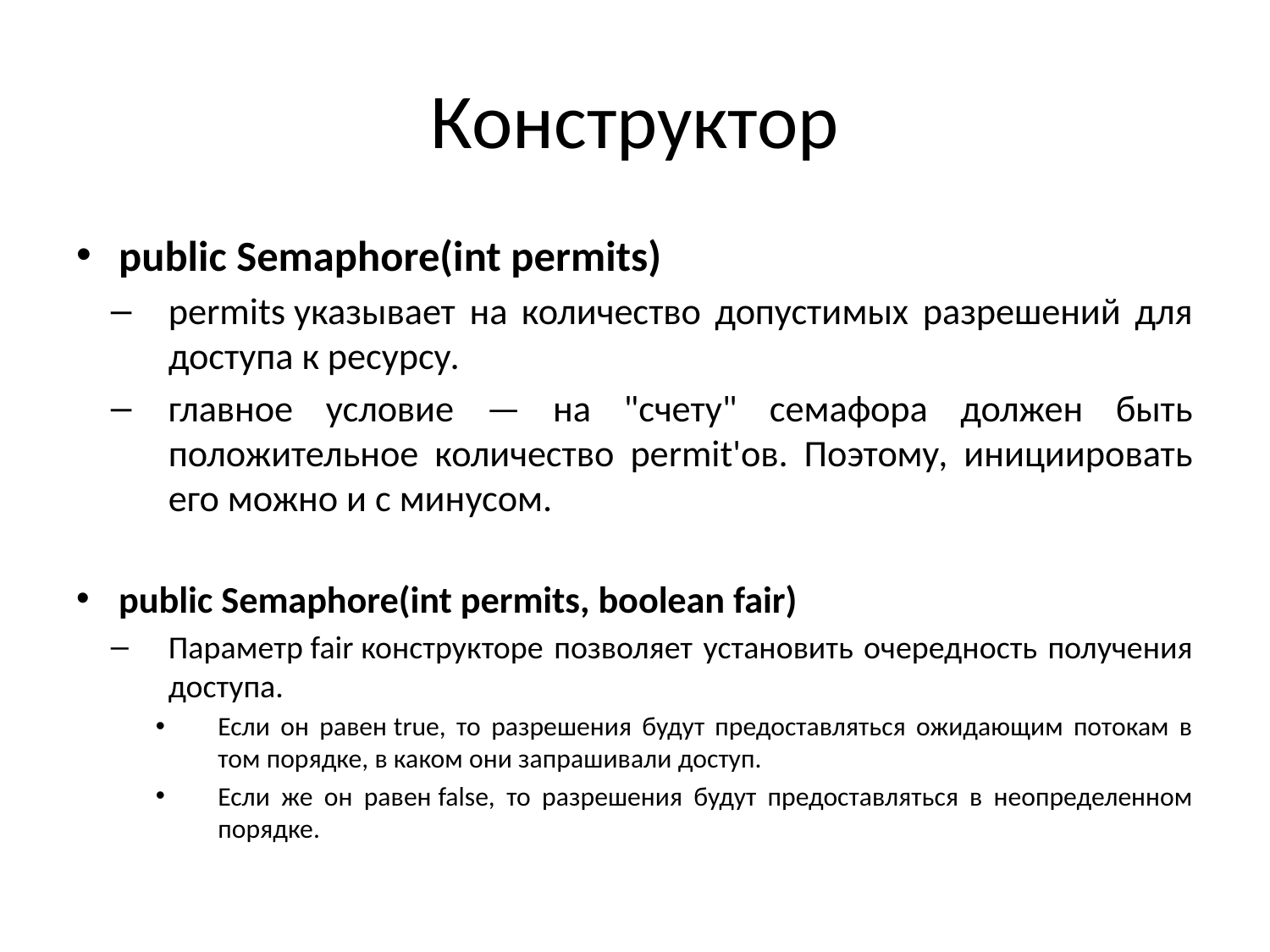

# Конструктор
public Semaphore(int permits)
permits указывает на количество допустимых разрешений для доступа к ресурсу.
главное условие — на "счету" семафора должен быть положительное количество permit'ов. Поэтому, инициировать его можно и с минусом.

public Semaphore(int permits, boolean fair)
Параметр fair конструкторе позволяет установить очередность получения доступа.
Если он равен true, то разрешения будут предоставляться ожидающим потокам в том порядке, в каком они запрашивали доступ.
Если же он равен false, то разрешения будут предоставляться в неопределенном порядке.